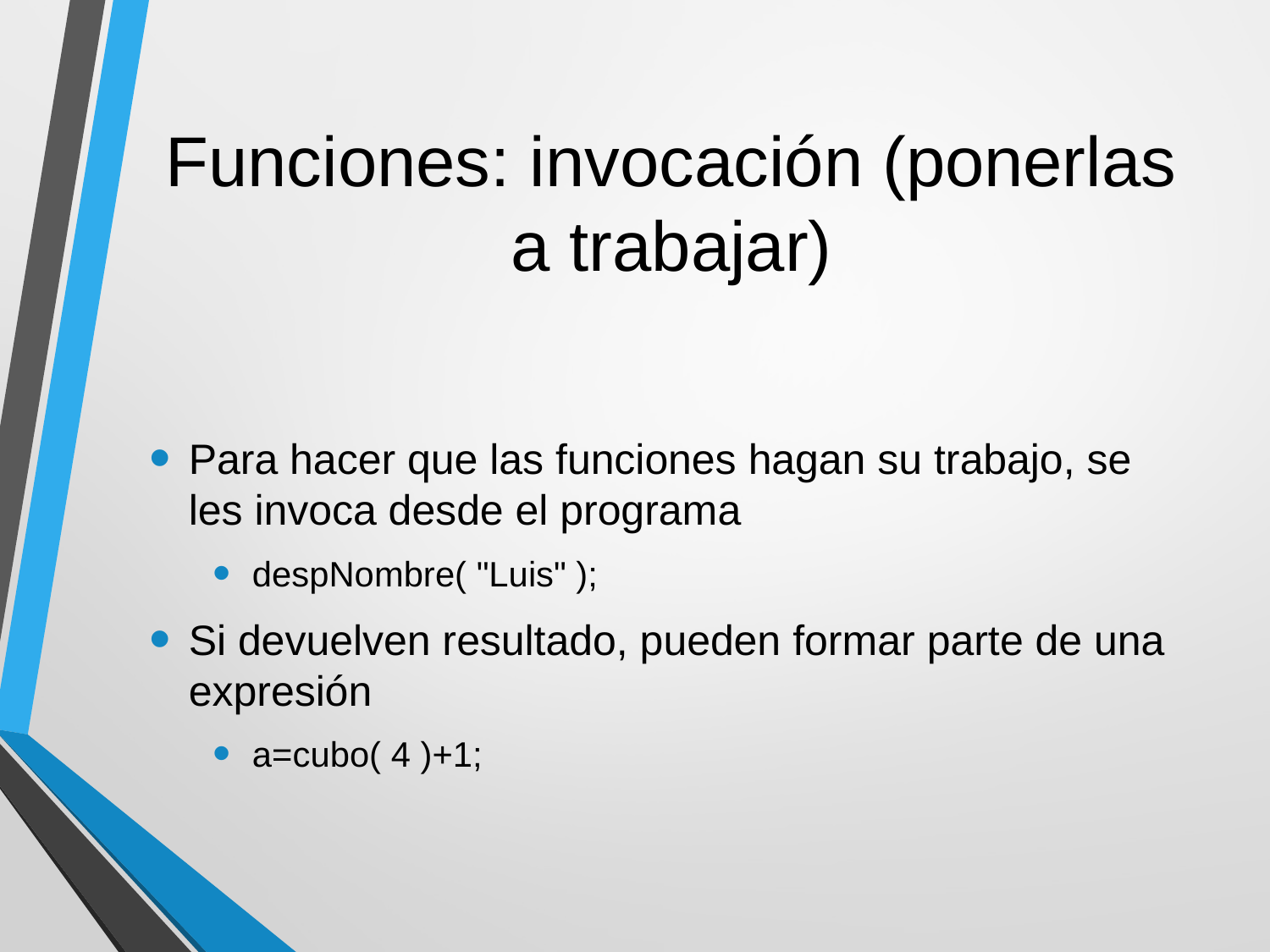

# Funciones: invocación (ponerlas a trabajar)
Para hacer que las funciones hagan su trabajo, se les invoca desde el programa
despNombre( "Luis" );
Si devuelven resultado, pueden formar parte de una expresión
a=cubo( 4 )+1;